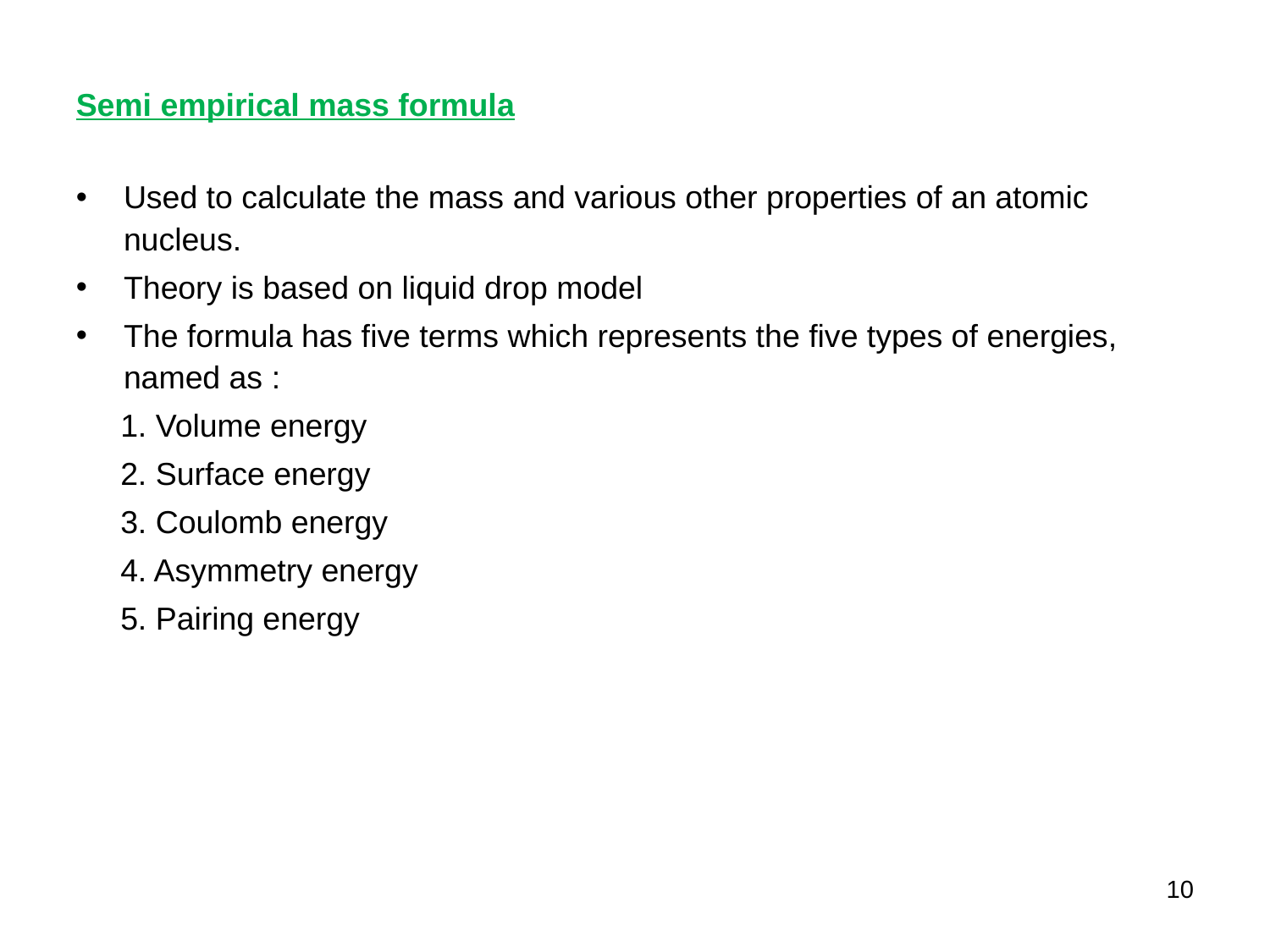

Semi empirical mass formula

Used to calculate the mass and various other properties of an atomic nucleus.
Theory is based on liquid drop model
The formula has five terms which represents the five types of energies, named as :
     1. Volume energy
     2. Surface energy
     3. Coulomb energy
     4. Asymmetry energy
     5. Pairing energy

10